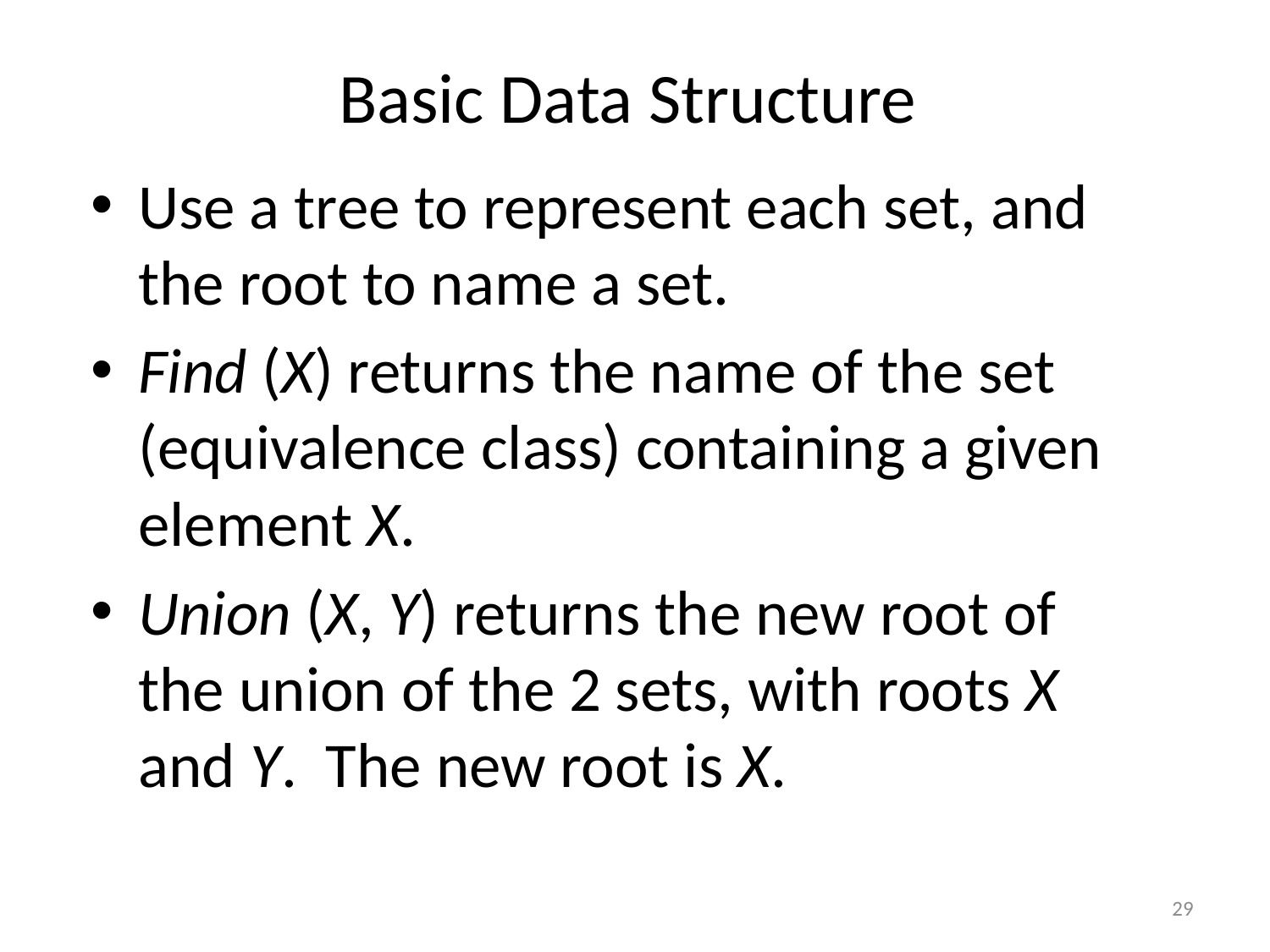

# Basic Data Structure
Use a tree to represent each set, and the root to name a set.
Find (X) returns the name of the set (equivalence class) containing a given element X.
Union (X, Y) returns the new root of the union of the 2 sets, with roots X and Y.  The new root is X.
29